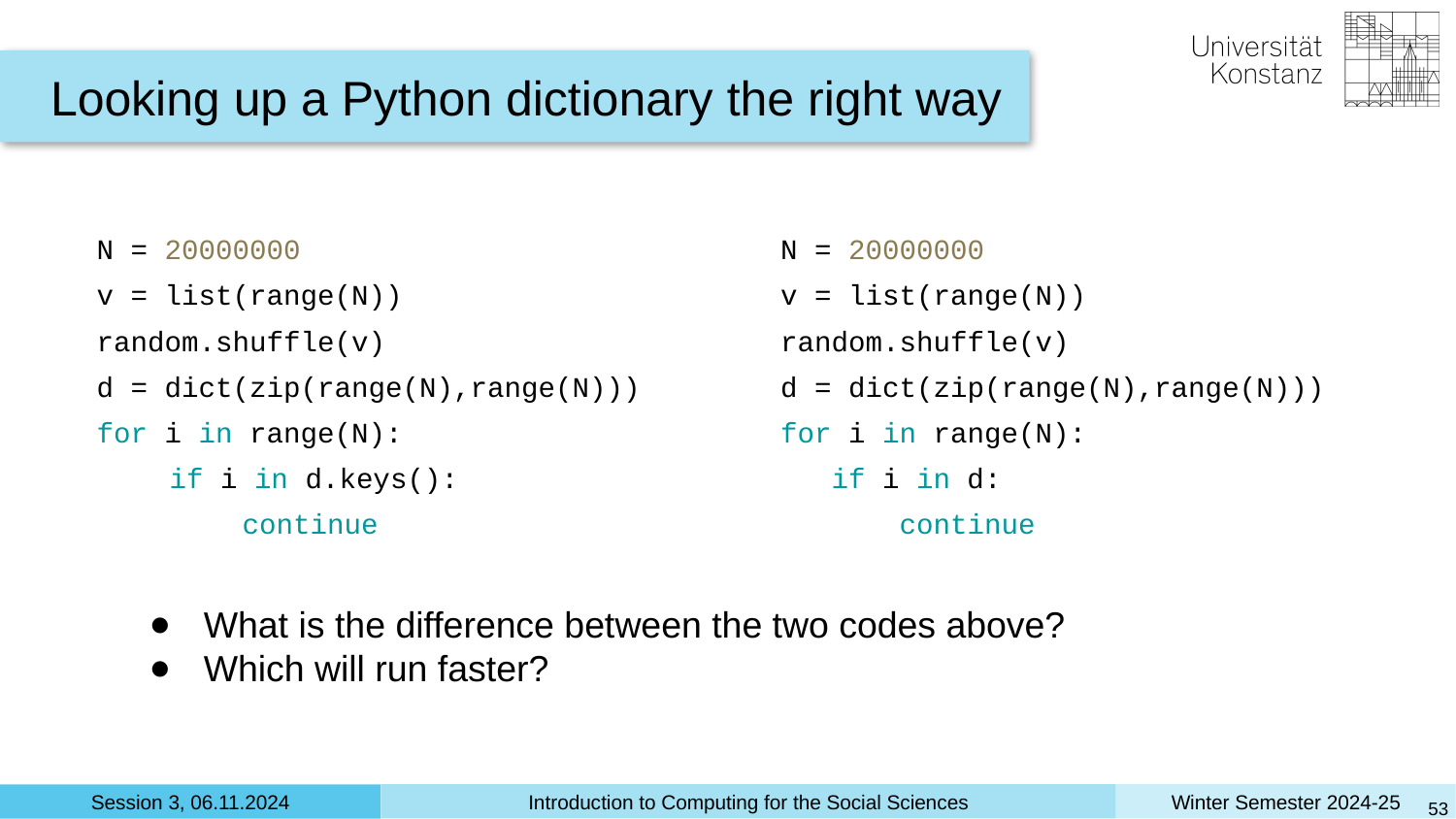

Looking up a Python dictionary the right way
N = 20000000
v = list(range(N))
random.shuffle(v)
d = dict(zip(range(N),range(N)))
for i in range(N):
   if i in d:
       continue
N = 20000000
v = list(range(N))
random.shuffle(v)
d = dict(zip(range(N),range(N)))
for i in range(N):
if i in d.keys():
continue
What is the difference between the two codes above?
Which will run faster?
53